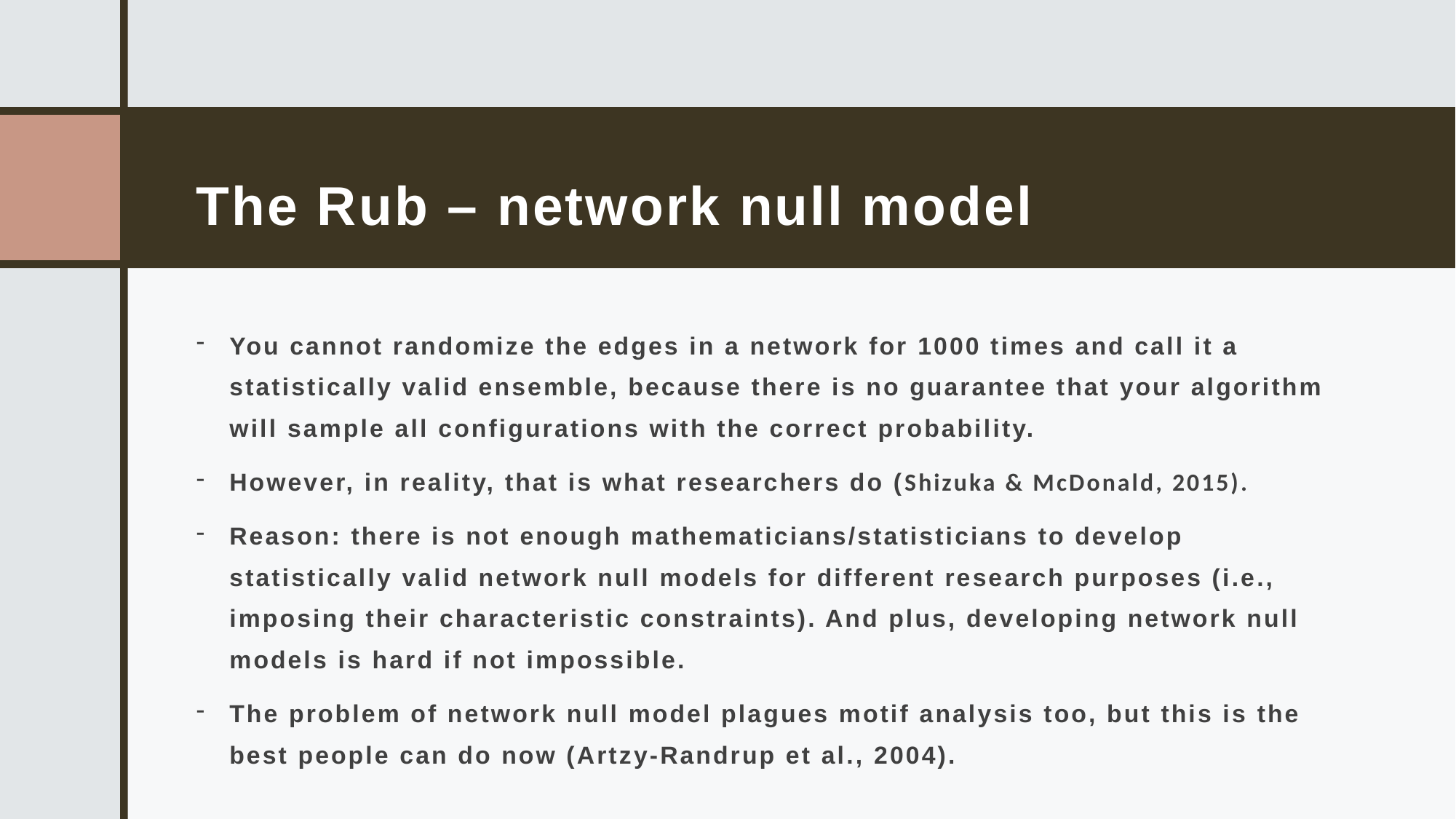

# The Rub – network null model

You cannot randomize the edges in a network for 1000 times and call it a statistically valid ensemble, because there is no guarantee that your algorithm will sample all configurations with the correct probability.
However, in reality, that is what researchers do (Shizuka & McDonald, 2015).
Reason: there is not enough mathematicians/statisticians to develop statistically valid network null models for different research purposes (i.e., imposing their characteristic constraints). And plus, developing network null models is hard if not impossible.
The problem of network null model plagues motif analysis too, but this is the best people can do now (Artzy-Randrup et al., 2004).